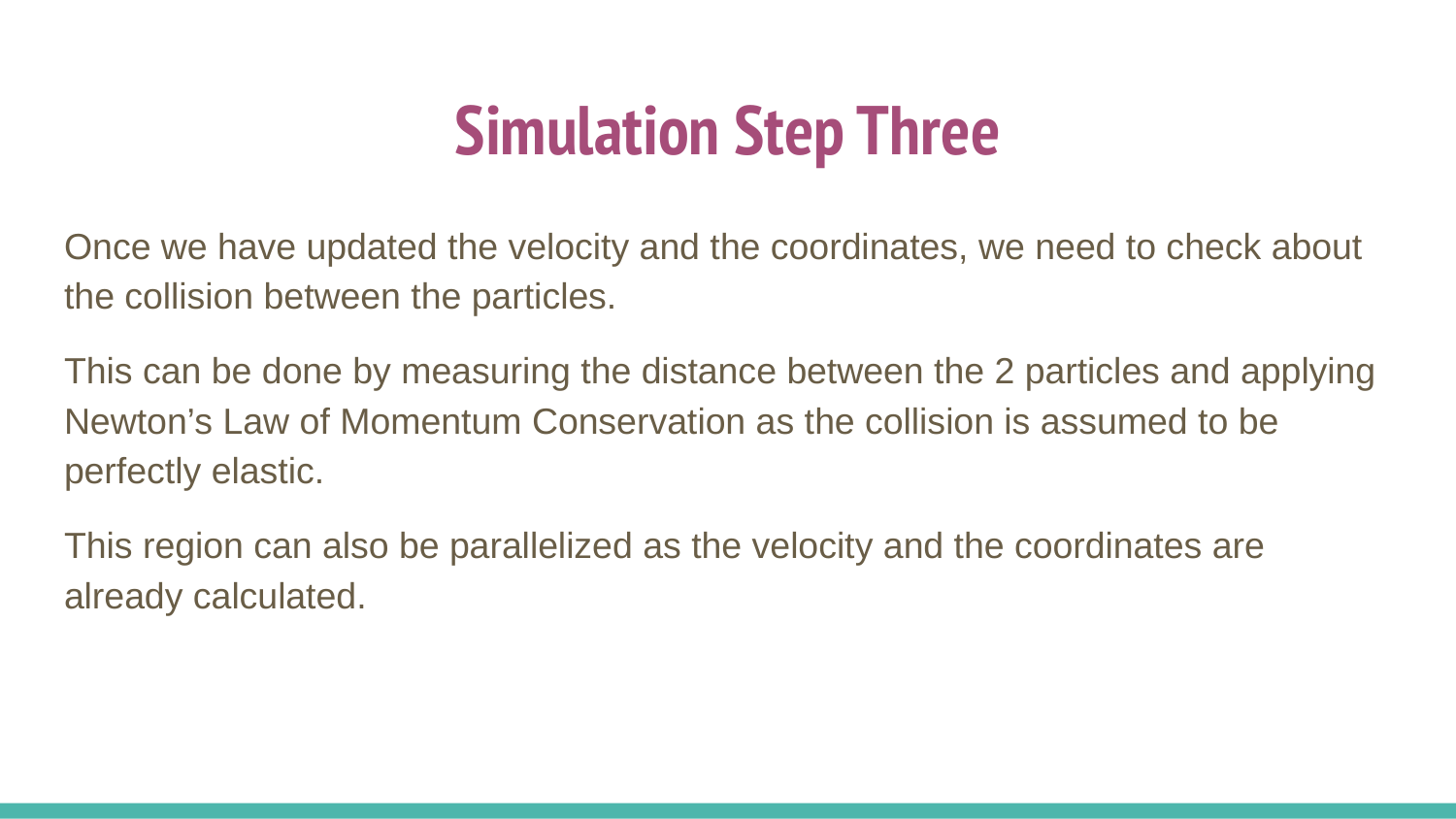

# Simulation Step Three
Once we have updated the velocity and the coordinates, we need to check about the collision between the particles.
This can be done by measuring the distance between the 2 particles and applying Newton’s Law of Momentum Conservation as the collision is assumed to be perfectly elastic.
This region can also be parallelized as the velocity and the coordinates are already calculated.